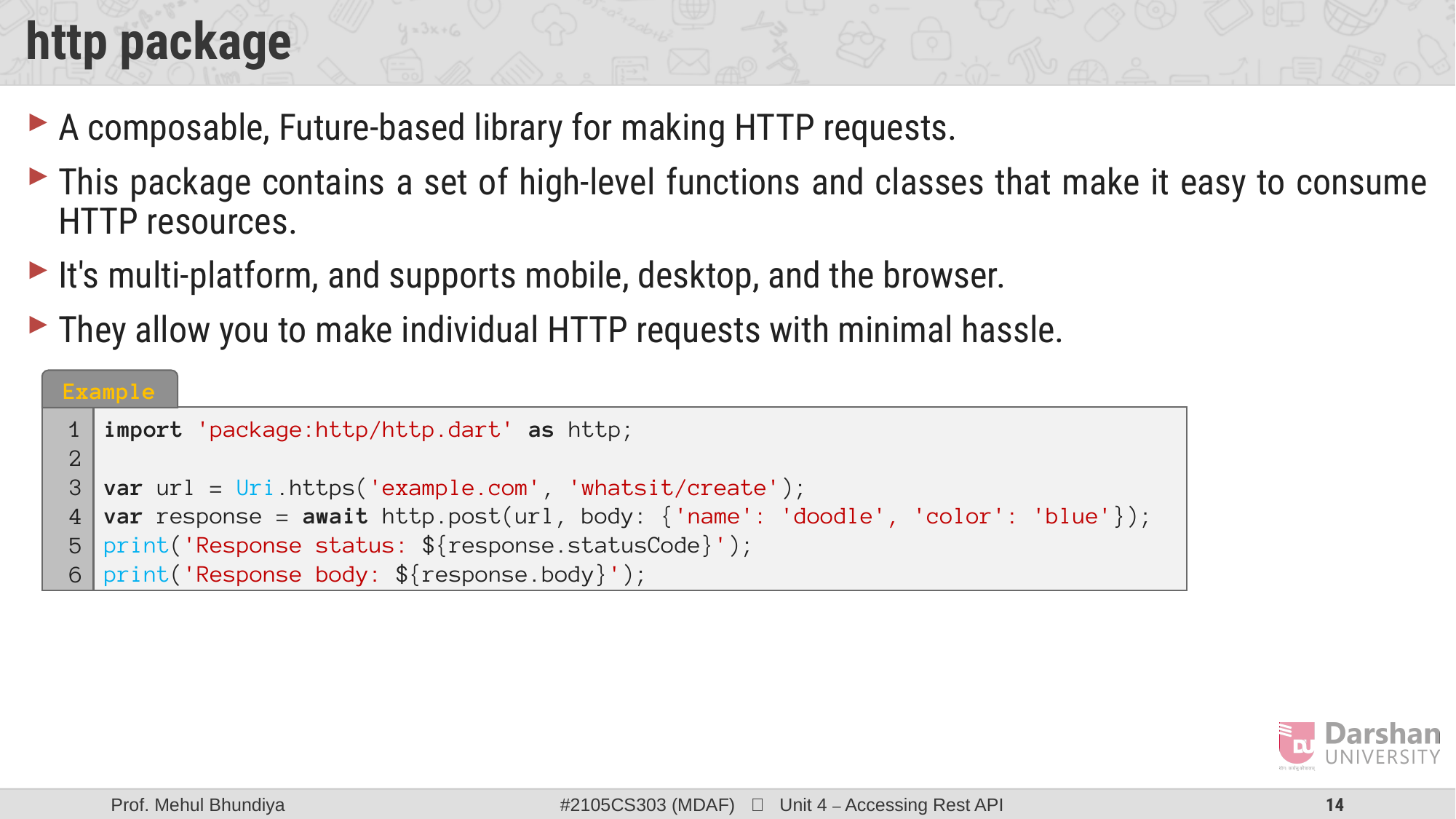

# http package
A composable, Future-based library for making HTTP requests.
This package contains a set of high-level functions and classes that make it easy to consume HTTP resources.
It's multi-platform, and supports mobile, desktop, and the browser.
They allow you to make individual HTTP requests with minimal hassle.

Example
import 'package:http/http.dart' as http;

var url = Uri.https('example.com', 'whatsit/create');
var response = await http.post(url, body: {'name': 'doodle', 'color': 'blue'});
print('Response status: ${response.statusCode}');
print('Response body: ${response.body}');
1
2
3
4
5
6